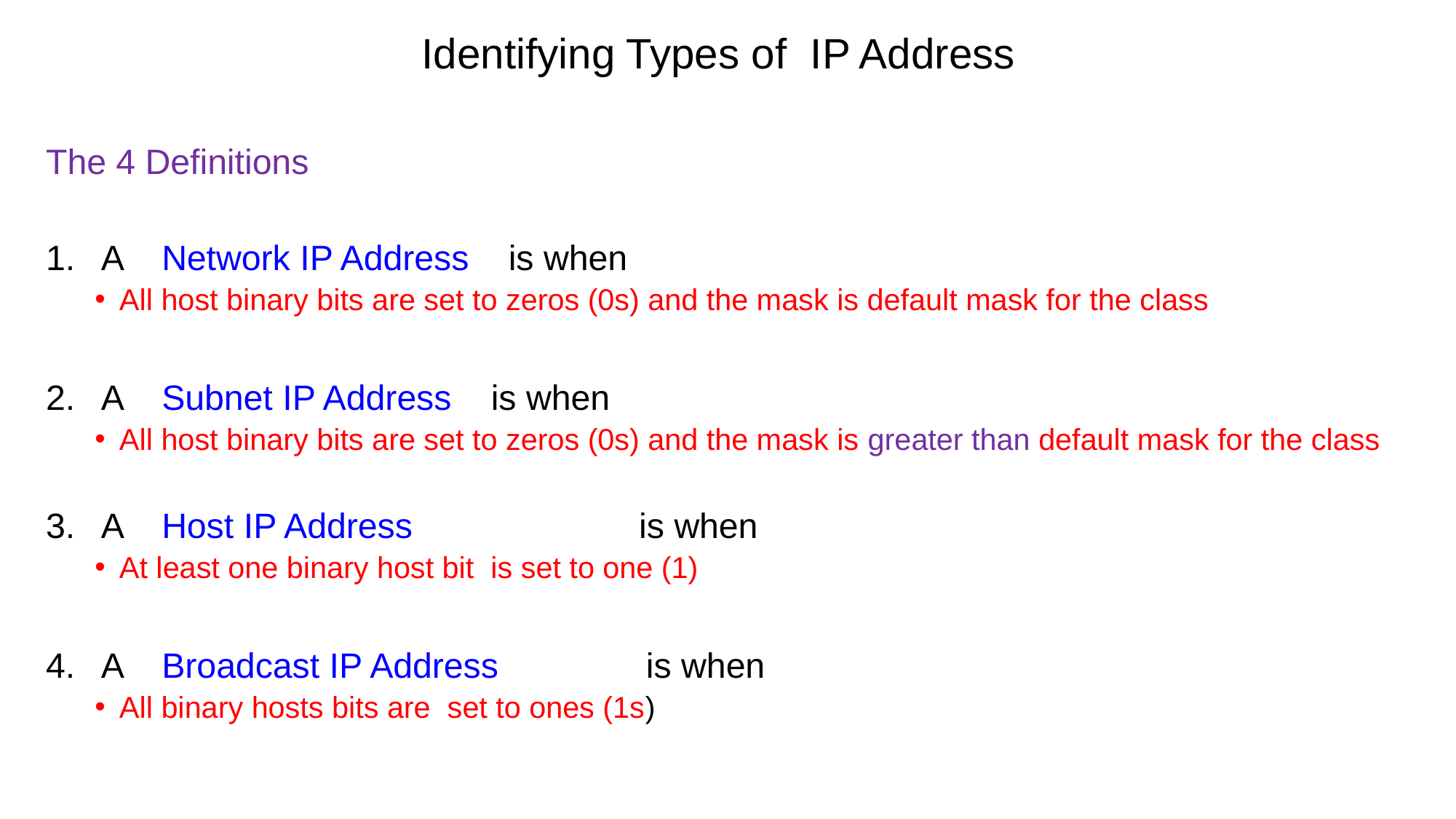

# Identifying Types of  IP Address
The 4 Definitions

A    Network IP Address    is when
All host binary bits are set to zeros (0s) and the mask is default mask for the class

A    Subnet IP Address    is when
All host binary bits are set to zeros (0s) and the mask is greater than default mask for the class

A    Host IP Address                       is when
At least one binary host bit  is set to one (1)

A    Broadcast IP Address               is when
All binary hosts bits are  set to ones (1s)